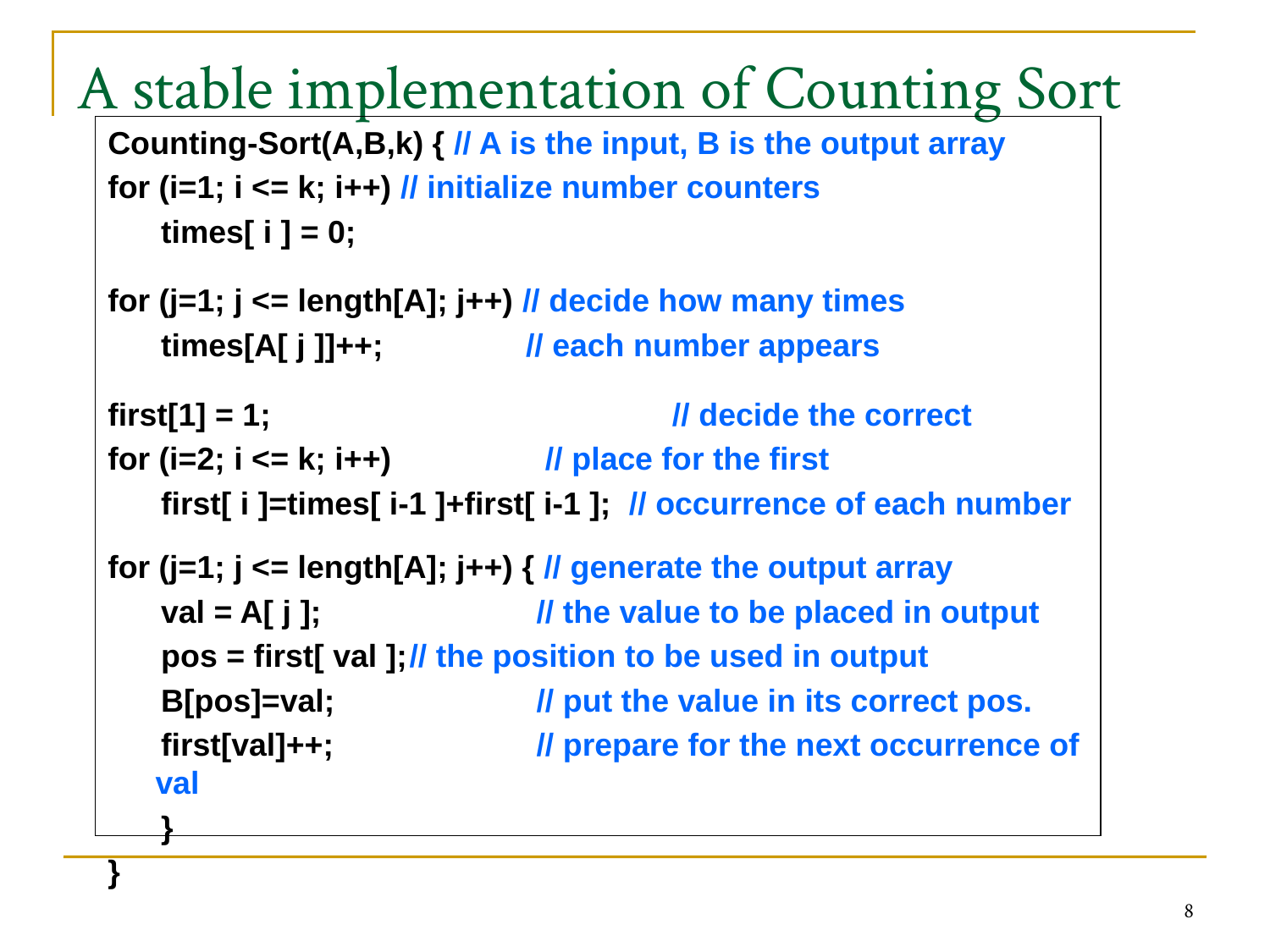

# A stable implementation of Counting Sort
Counting-Sort(A,B,k) { // A is the input, B is the output array
for (i=1; i <= k; i++) // initialize number counters
      times[ i ] = 0;

for (j=1; j <= length[A]; j++) // decide how many times
      times[A[ j ]]++;                // each number appears

first[1] = 1;   			 // decide the correct
for (i=2; i <= k; i++) 		 // place for the first
      first[ i ]=times[ i-1 ]+first[ i-1 ];  // occurrence of each number

for (j=1; j <= length[A]; j++) { // generate the output array
      val = A[ j ]; 		// the value to be placed in output
      pos = first[ val ];	// the position to be used in output
      B[pos]=val;		// put the value in its correct pos.
      first[val]++;		// prepare for the next occurrence of val
      }
}
8